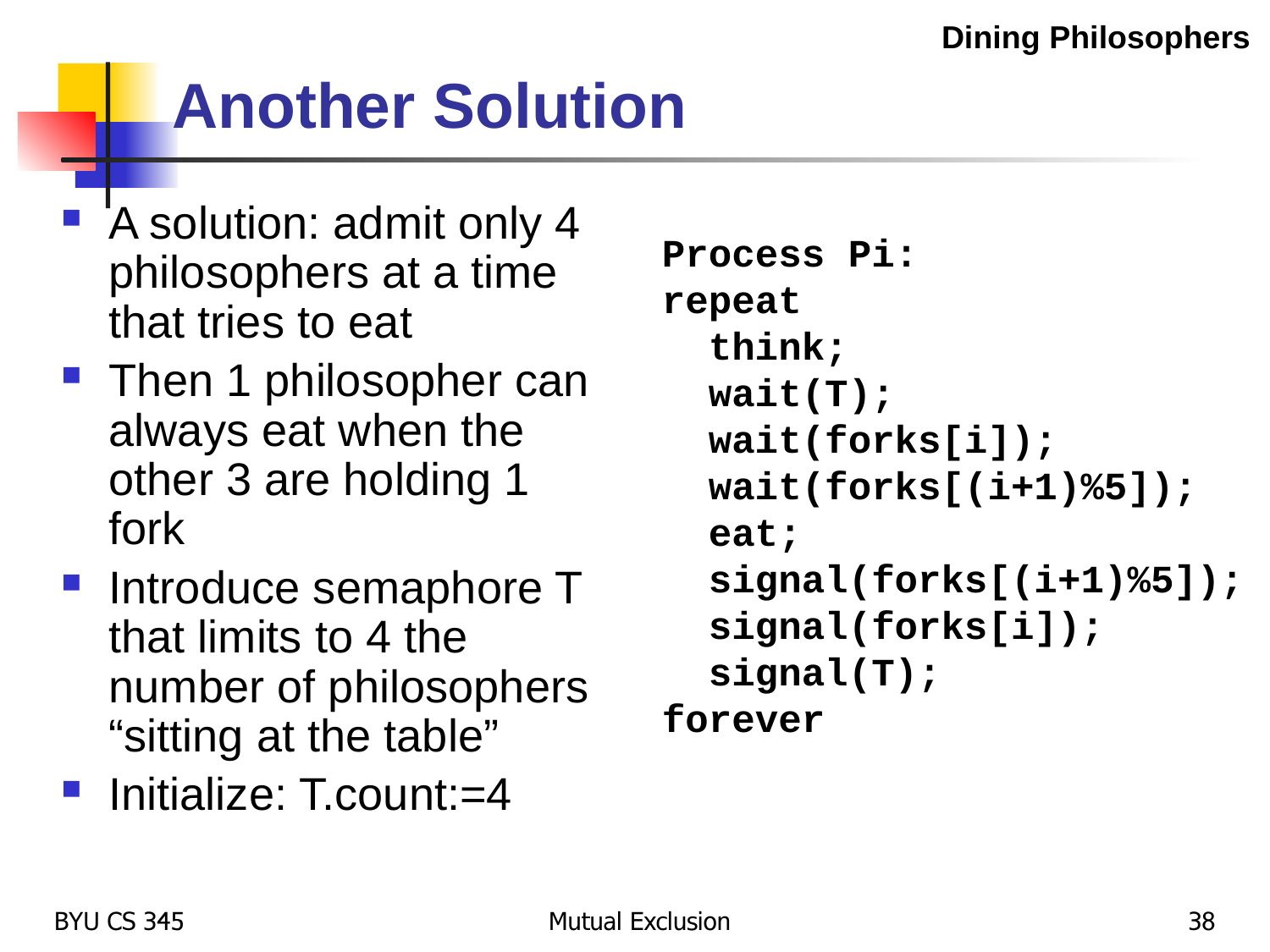

Dining Philosophers
# Another Solution
A solution: admit only 4 philosophers at a time that tries to eat
Then 1 philosopher can always eat when the other 3 are holding 1 fork
Introduce semaphore T that limits to 4 the number of philosophers “sitting at the table”
Initialize: T.count:=4
Process Pi:
repeat
  think;
  wait(T);
  wait(forks[i]);
  wait(forks[(i+1)%5]);
  eat;
  signal(forks[(i+1)%5]);
  signal(forks[i]);
  signal(T);
forever

BYU CS 345
Mutual Exclusion
38